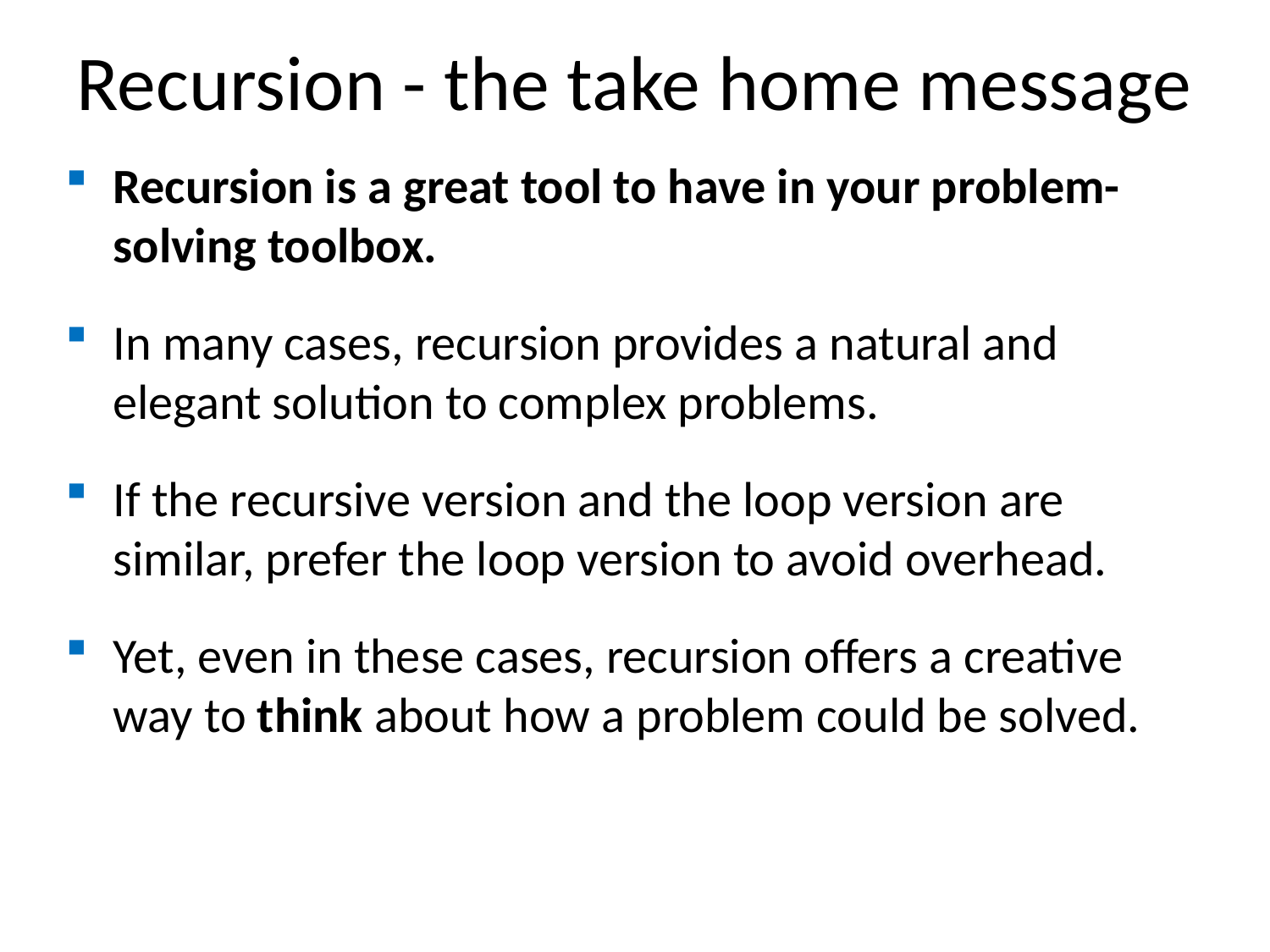

Recursion - the take home message
Recursion is a great tool to have in your problem-solving toolbox.

In many cases, recursion provides a natural and elegant solution to complex problems.

If the recursive version and the loop version are similar, prefer the loop version to avoid overhead.

Yet, even in these cases, recursion offers a creative way to think about how a problem could be solved.